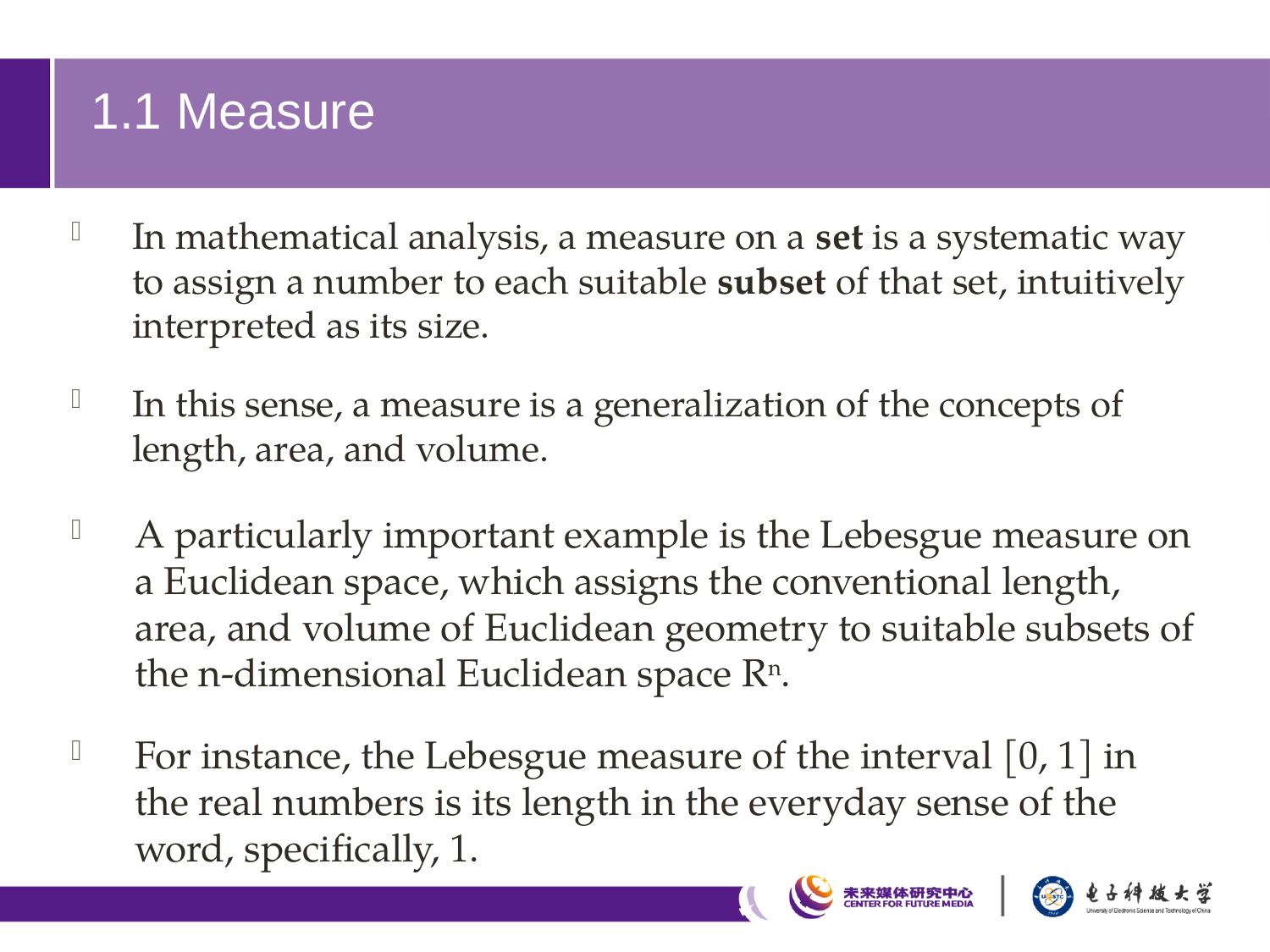

# 1.1 Measure
In mathematical analysis, a measure on a set is a systematic way to assign a number to each suitable subset of that set, intuitively interpreted as its size.
In this sense, a measure is a generalization of the concepts of length, area, and volume.
A particularly important example is the Lebesgue measure on a Euclidean space, which assigns the conventional length, area, and volume of Euclidean geometry to suitable subsets of the n-dimensional Euclidean space Rn.
For instance, the Lebesgue measure of the interval [0, 1] in the real numbers is its length in the everyday sense of the word, specifically, 1.